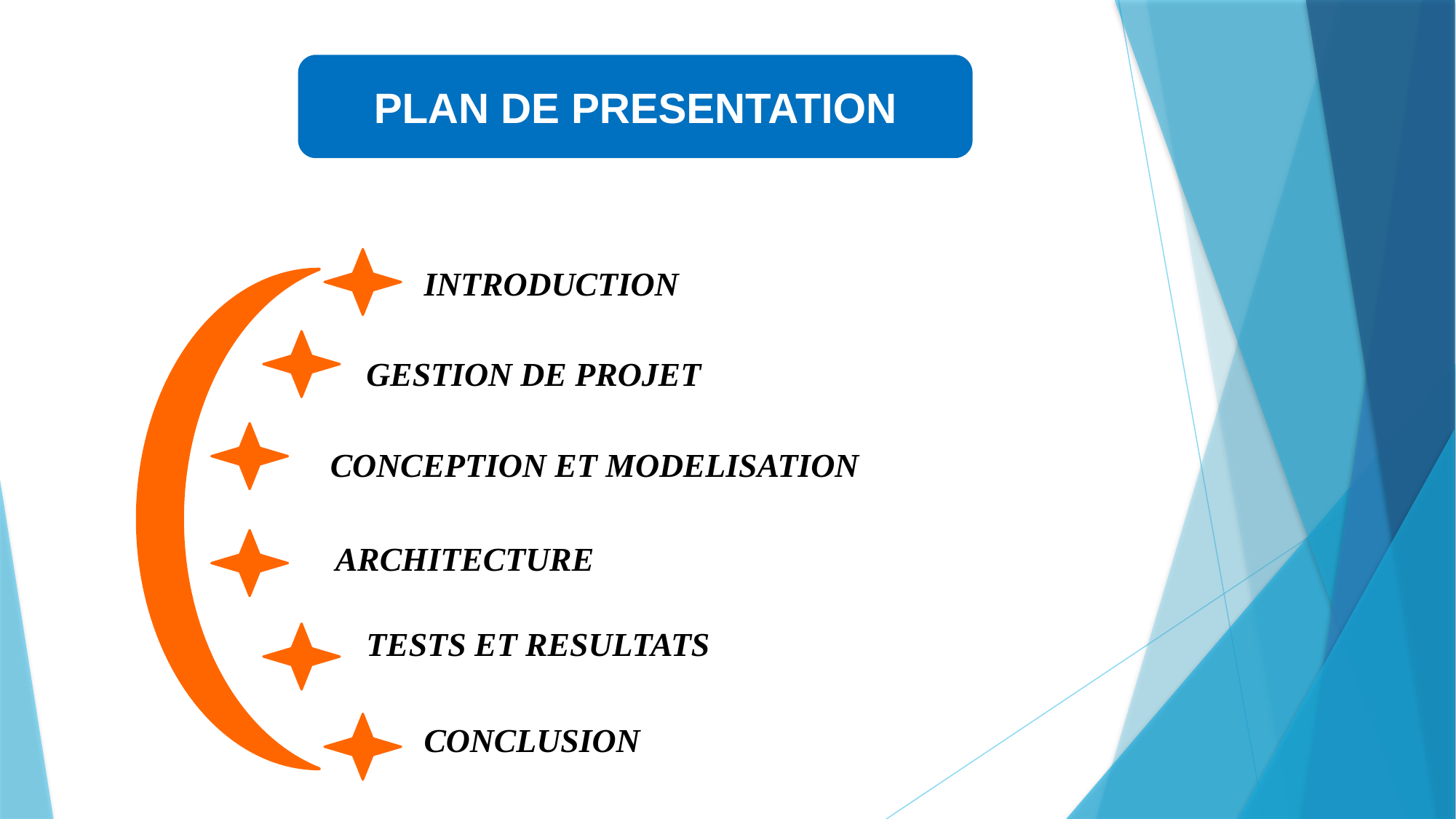

PLAN DE PRESENTATION

INTRODUCTION

GESTION DE PROJET

CONCEPTION ET MODELISATION

ARCHITECTURE
TESTS ET RESULTATS

CONCLUSION